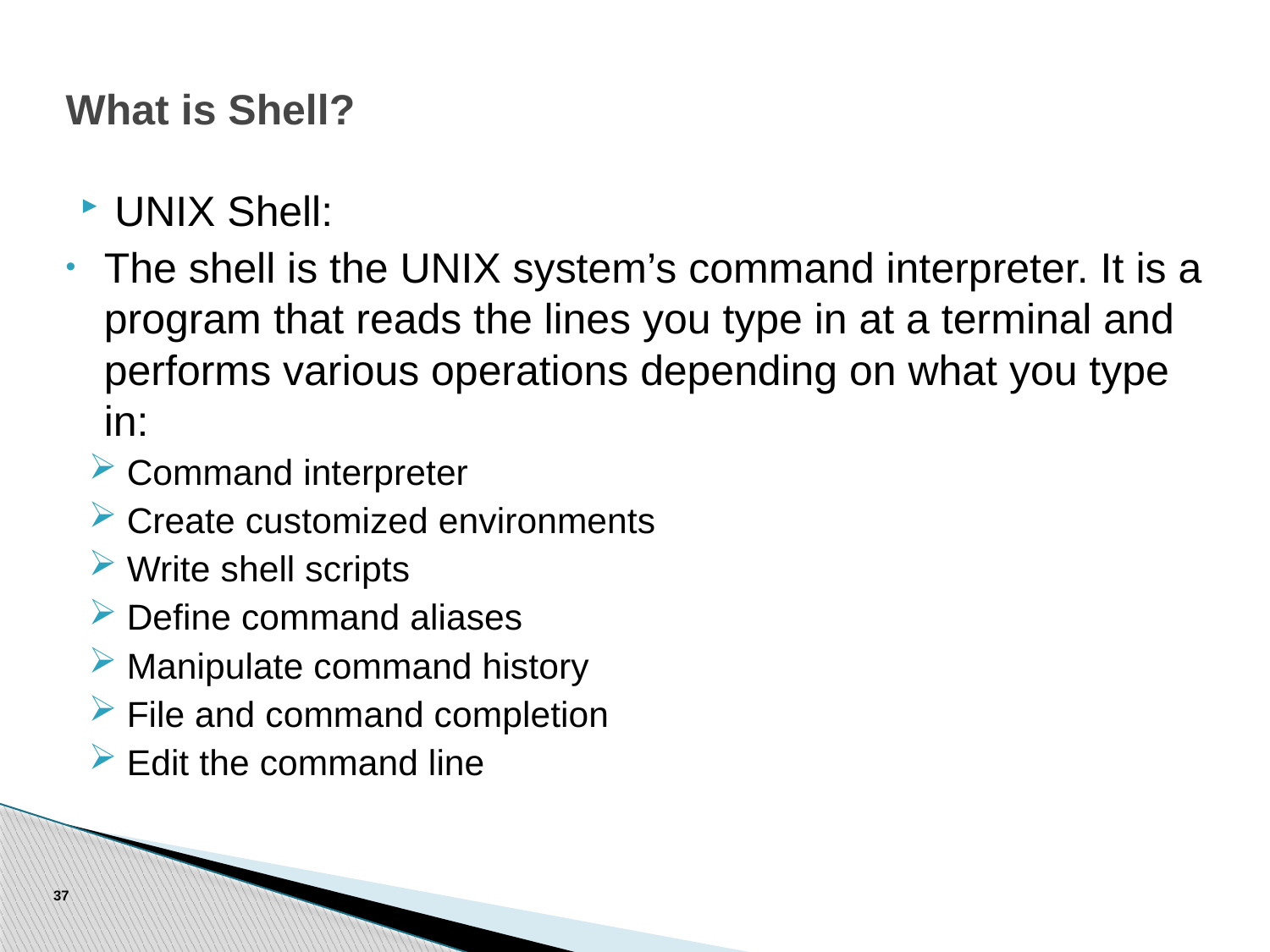

# What is Shell?
UNIX Shell:
The shell is the UNIX system’s command interpreter. It is a program that reads the lines you type in at a terminal and performs various operations depending on what you type in:
Command interpreter
Create customized environments
Write shell scripts
Define command aliases
Manipulate command history
File and command completion
Edit the command line
37